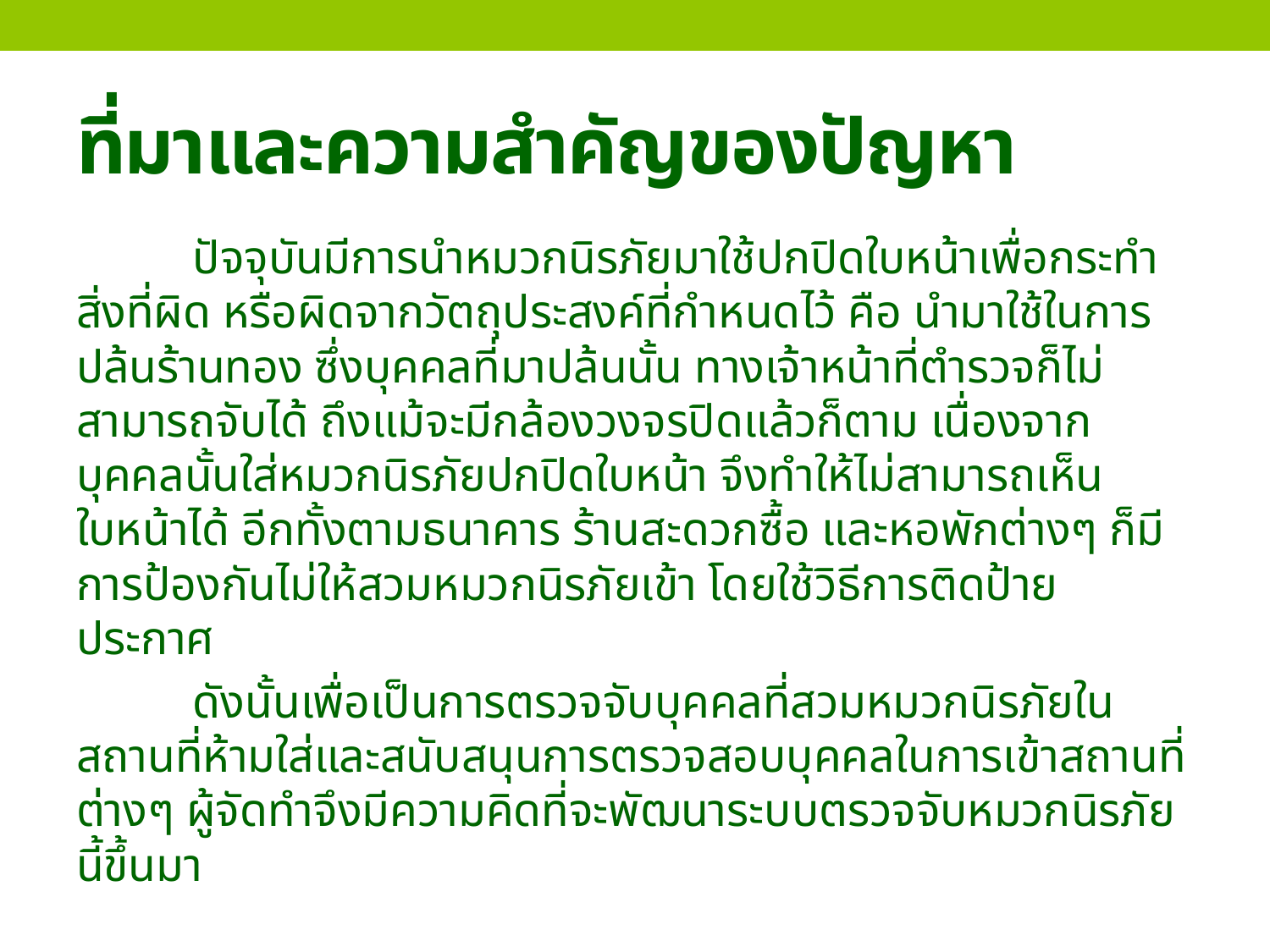

# ที่มาและความสำคัญของปัญหา
	ปัจจุบันมีการนำหมวกนิรภัยมาใช้ปกปิดใบหน้าเพื่อกระทำสิ่งที่ผิด หรือผิดจากวัตถุประสงค์ที่กำหนดไว้ คือ นำมาใช้ในการปล้นร้านทอง ซึ่งบุคคลที่มาปล้นนั้น ทางเจ้าหน้าที่ตำรวจก็ไม่สามารถจับได้ ถึงแม้จะมีกล้องวงจรปิดแล้วก็ตาม เนื่องจากบุคคลนั้นใส่หมวกนิรภัยปกปิดใบหน้า จึงทำให้ไม่สามารถเห็นใบหน้าได้ อีกทั้งตามธนาคาร ร้านสะดวกซื้อ และหอพักต่างๆ ก็มีการป้องกันไม่ให้สวมหมวกนิรภัยเข้า โดยใช้วิธีการติดป้ายประกาศ
	ดังนั้นเพื่อเป็นการตรวจจับบุคคลที่สวมหมวกนิรภัยในสถานที่ห้ามใส่และสนับสนุนการตรวจสอบบุคคลในการเข้าสถานที่ต่างๆ ผู้จัดทำจึงมีความคิดที่จะพัฒนาระบบตรวจจับหมวกนิรภัยนี้ขึ้นมา